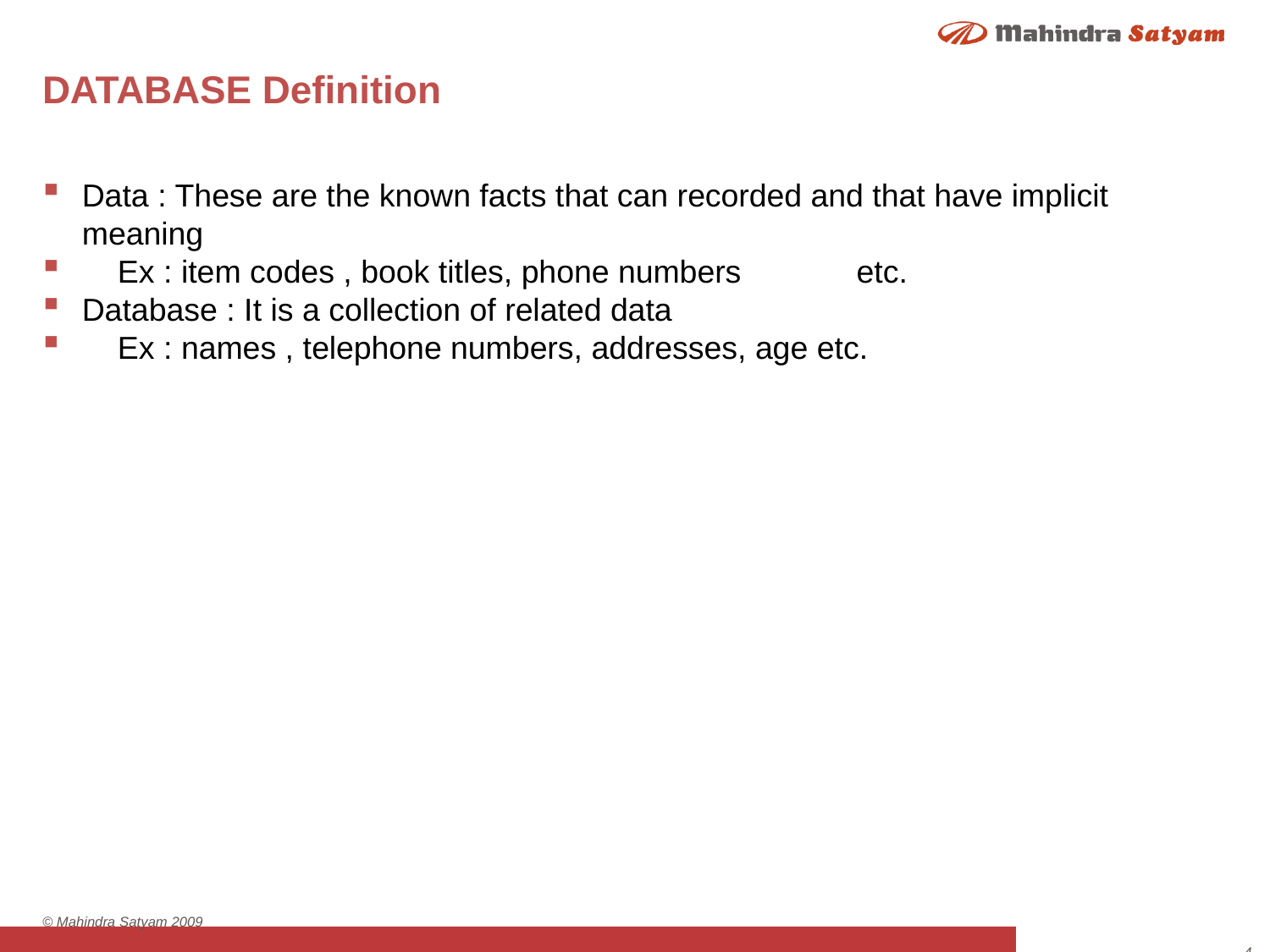

# DATABASE Definition
Data : These are the known facts that can recorded and that have implicit meaning
    Ex : item codes , book titles, phone numbers             etc.
Database : It is a collection of related data
    Ex : names , telephone numbers, addresses, age etc.